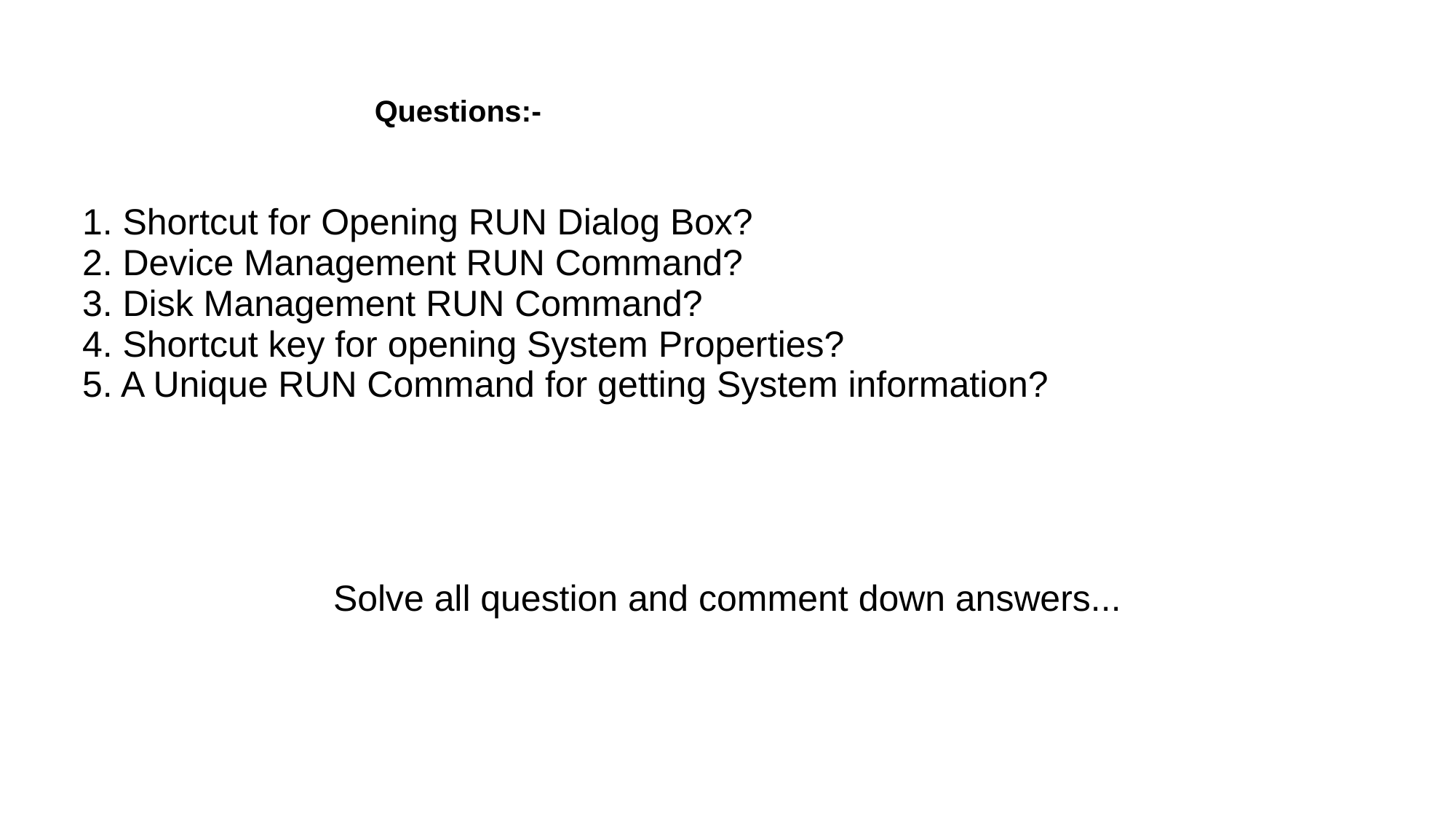

Questions:-
1. Shortcut for Opening RUN Dialog Box?
2. Device Management RUN Command?
3. Disk Management RUN Command?
4. Shortcut key for opening System Properties?
5. A Unique RUN Command for getting System information?

Solve all question and comment down answers...